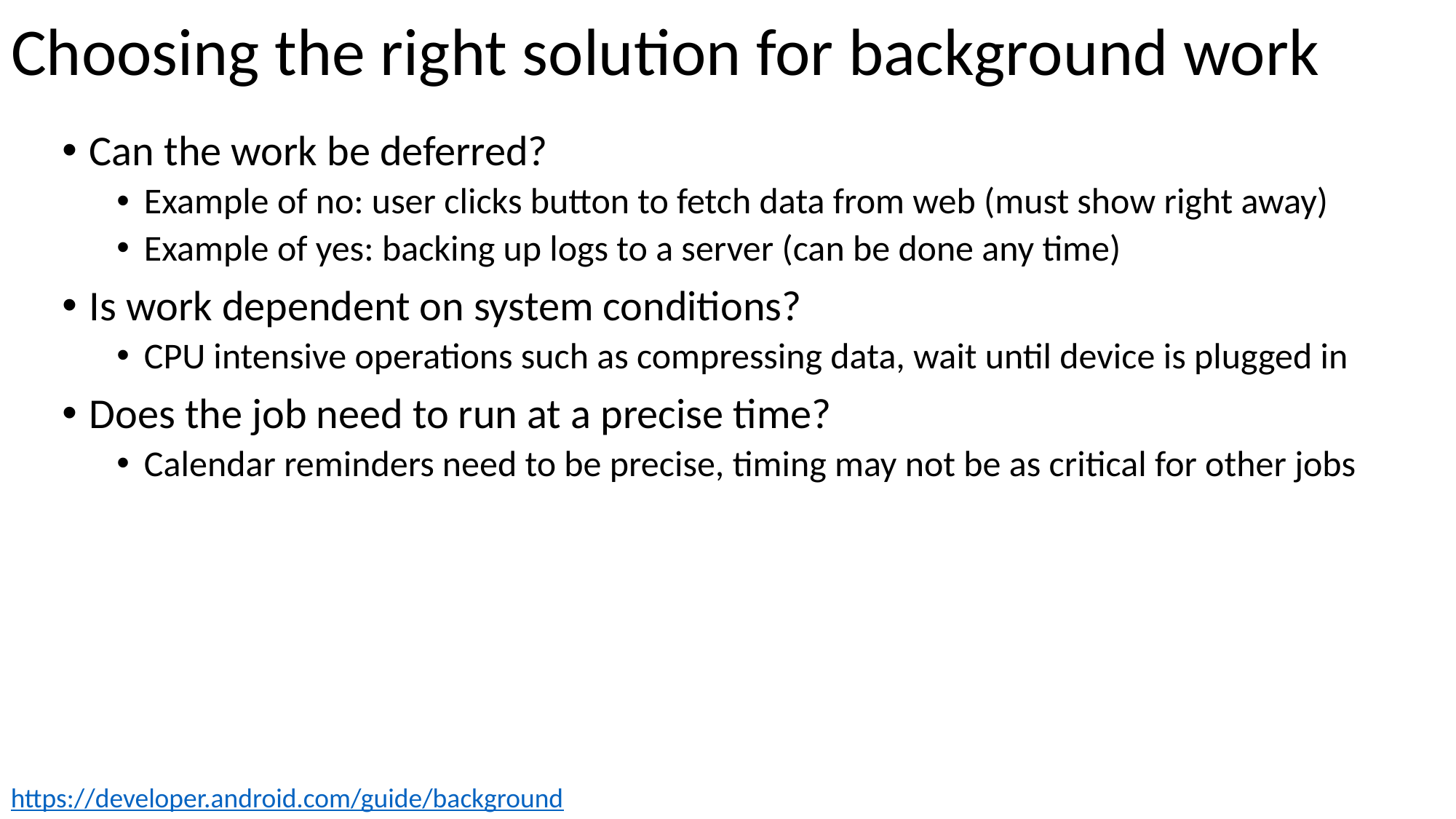

# Choosing the right solution for background work
Can the work be deferred?
Example of no: user clicks button to fetch data from web (must show right away)
Example of yes: backing up logs to a server (can be done any time)
Is work dependent on system conditions?
CPU intensive operations such as compressing data, wait until device is plugged in
Does the job need to run at a precise time?
Calendar reminders need to be precise, timing may not be as critical for other jobs

https://developer.android.com/guide/background